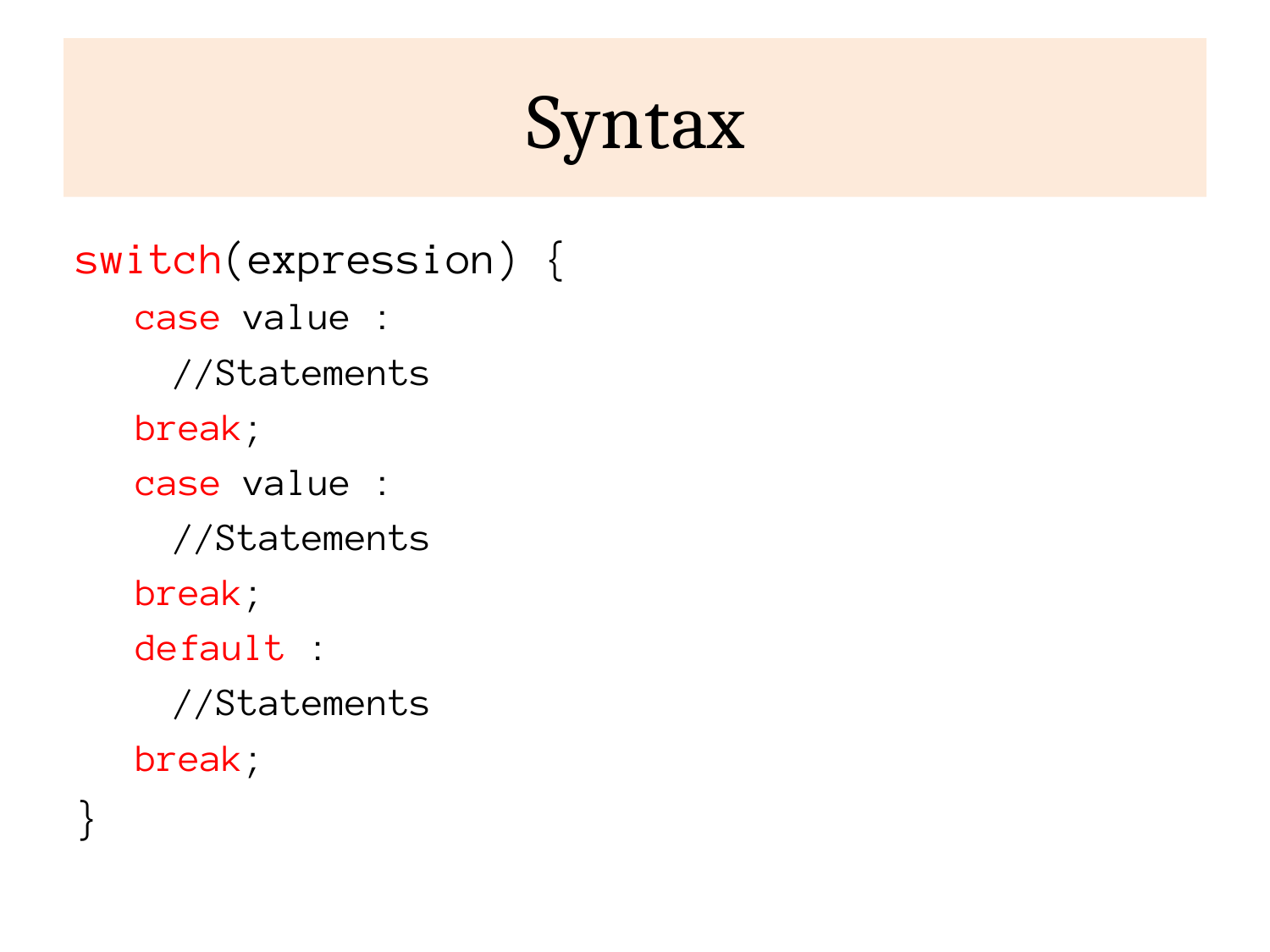

# Syntax
switch(expression) {
case value :
	//Statements
break;
case value :
	//Statements
break;
default :
	//Statements
break;
}